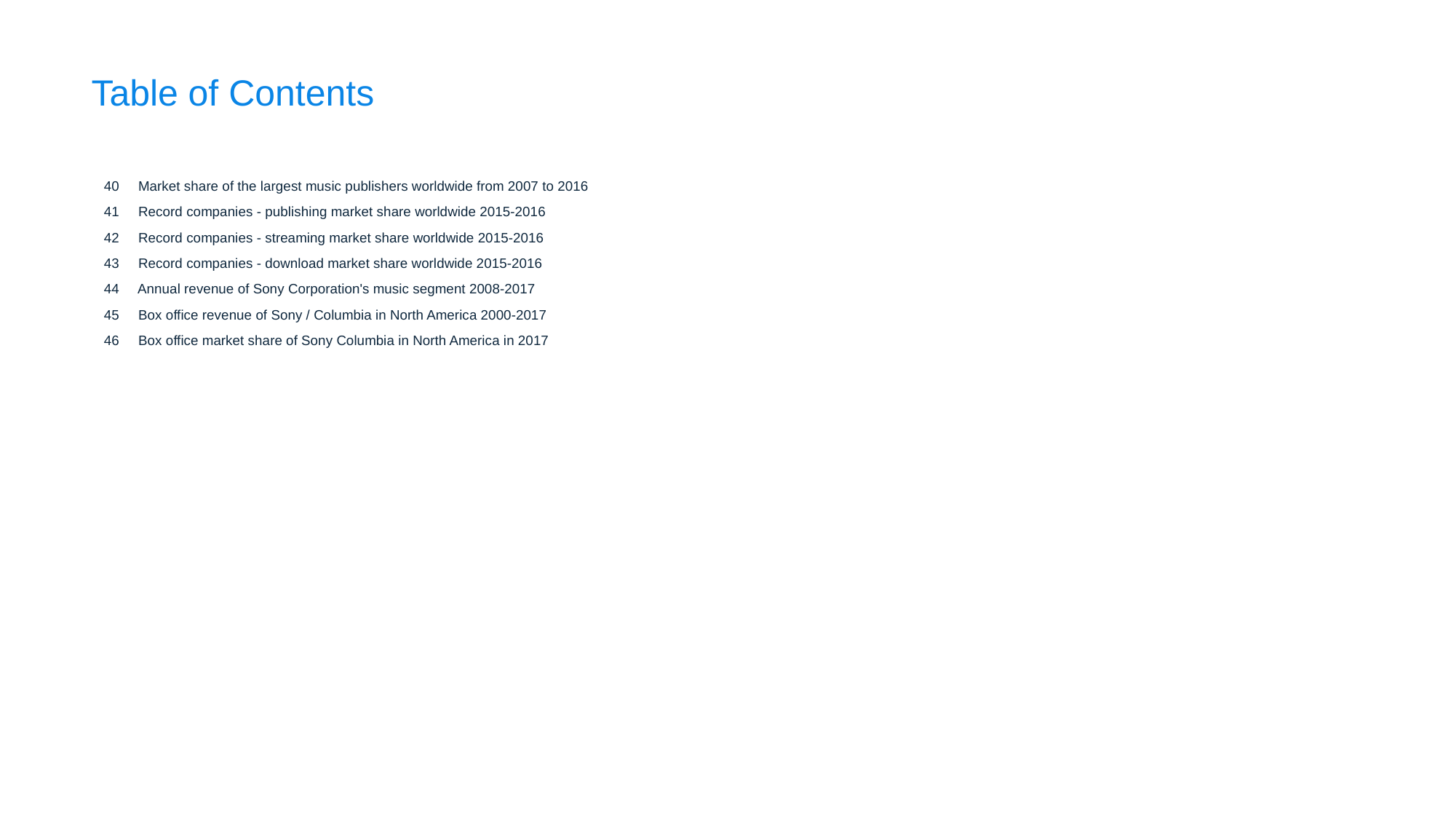

Table of Contents
40     Market share of the largest music publishers worldwide from 2007 to 2016
41     Record companies - publishing market share worldwide 2015-2016
42     Record companies - streaming market share worldwide 2015-2016
43     Record companies - download market share worldwide 2015-2016
44     Annual revenue of Sony Corporation's music segment 2008-2017
45     Box office revenue of Sony / Columbia in North America 2000-2017
46     Box office market share of Sony Columbia in North America in 2017